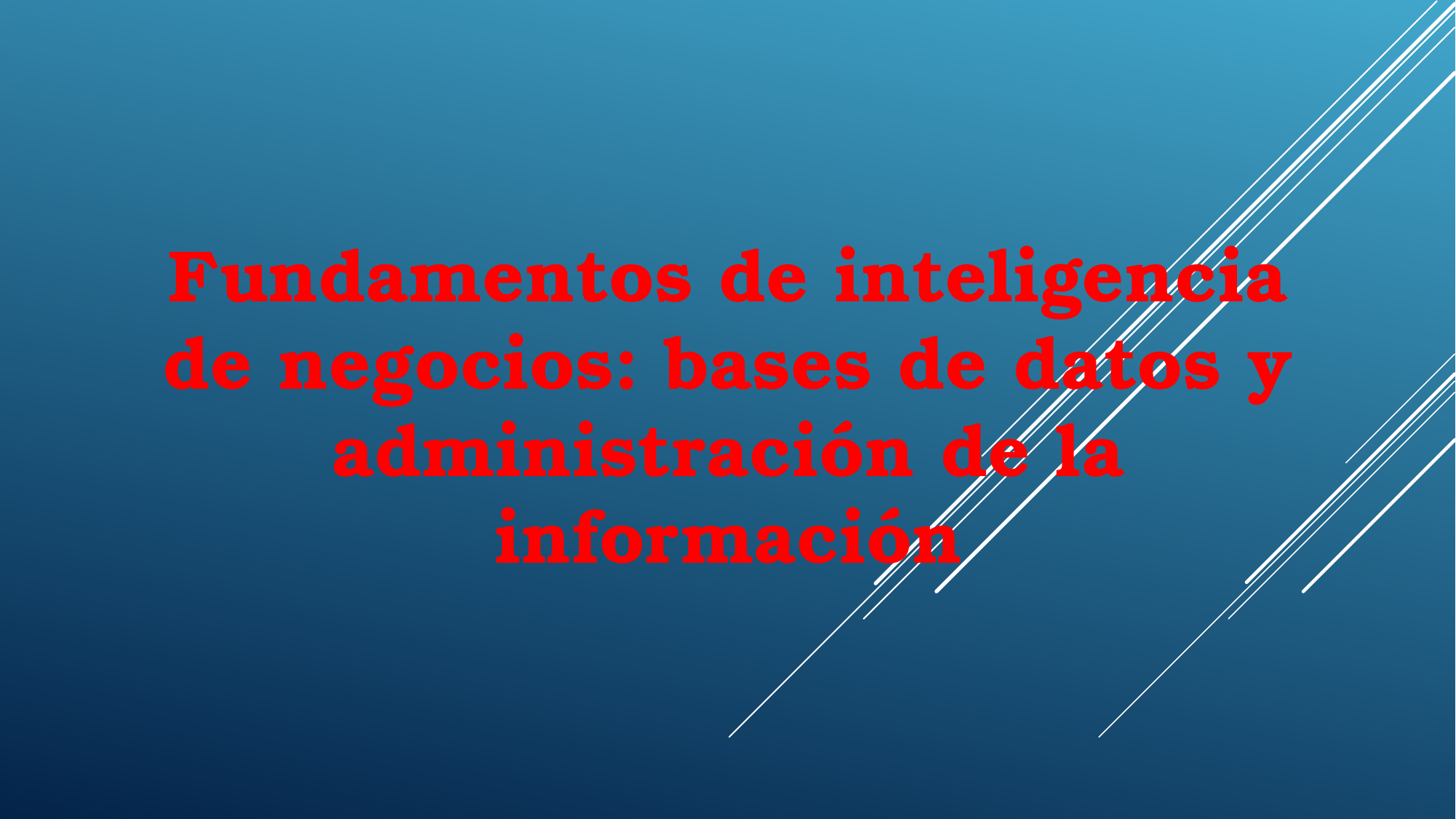

# Fundamentos de inteligencia de negocios: bases de datos y administración de la información